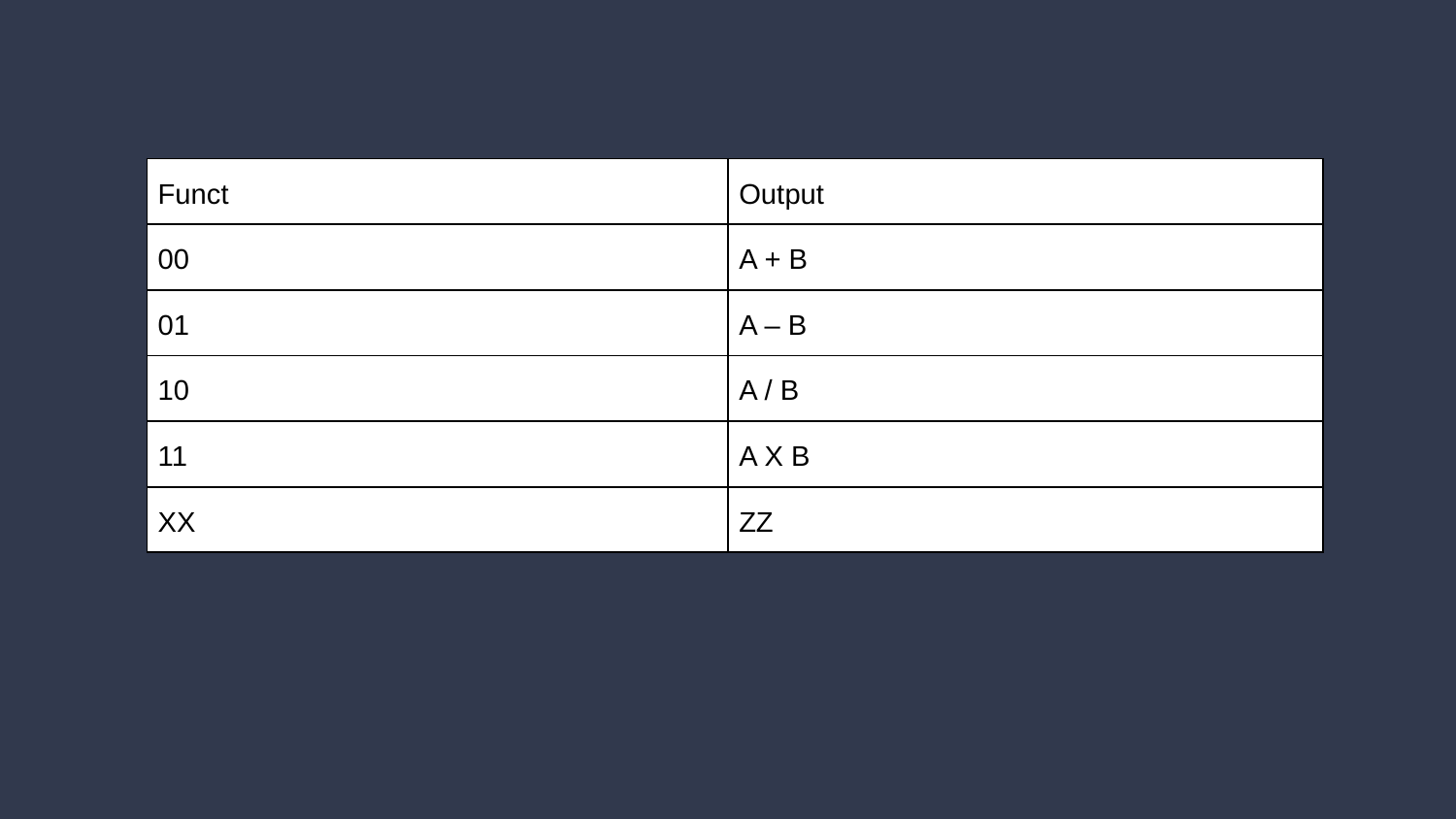

| Funct | Output |
| --- | --- |
| 00 | A + B |
| 01 | A – B |
| 10 | A / B |
| 11 | A X B |
| XX | ZZ |